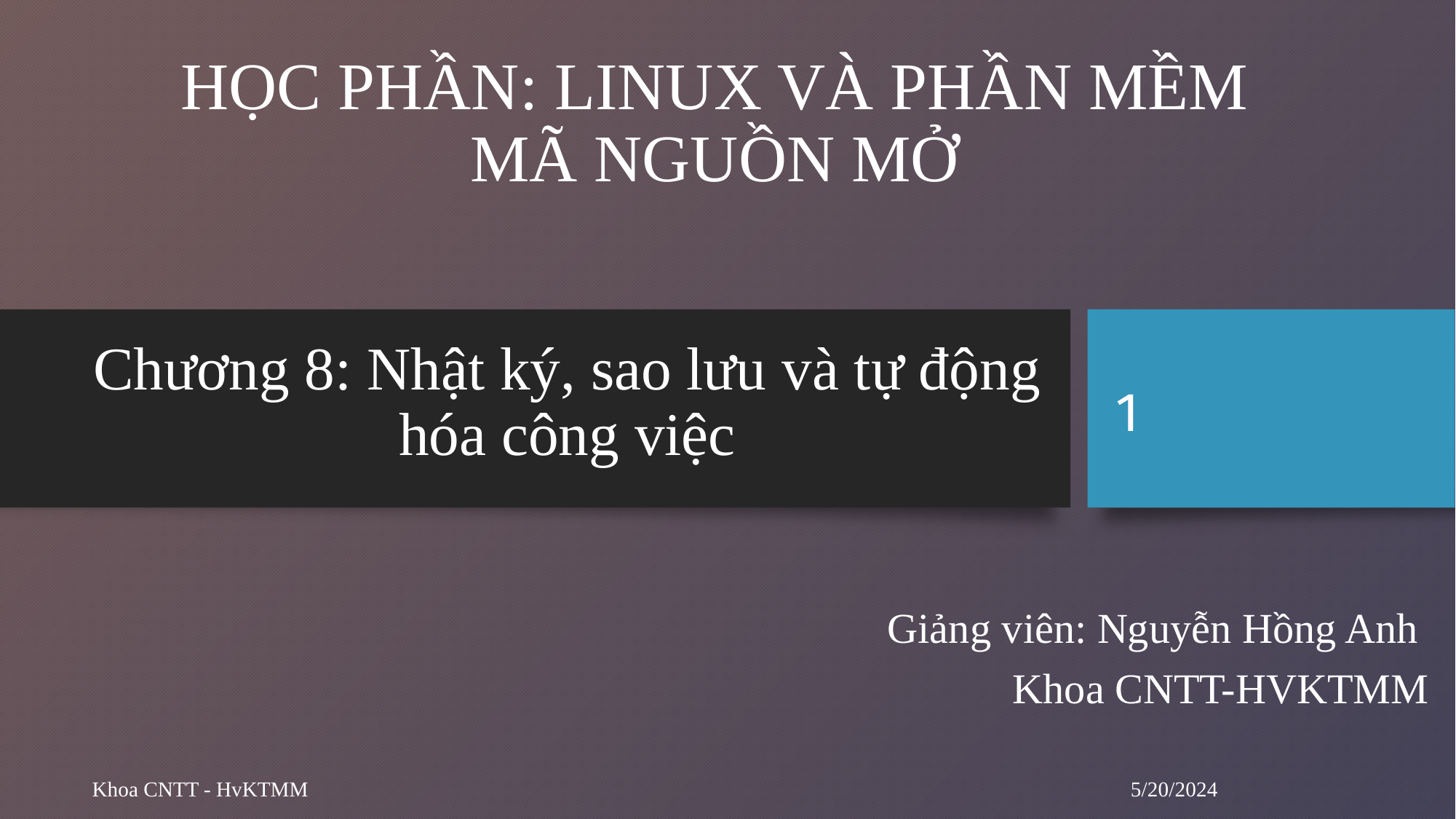

# HỌC PHẦN: LINUX VÀ PHẦN MỀM MÃ NGUỒN MỞ
Chương 8: Nhật ký, sao lưu và tự động hóa công việc
1
Giảng viên: Nguyễn Hồng Anh
Khoa CNTT-HVKTMM
5/20/2024
Khoa CNTT - HvKTMM